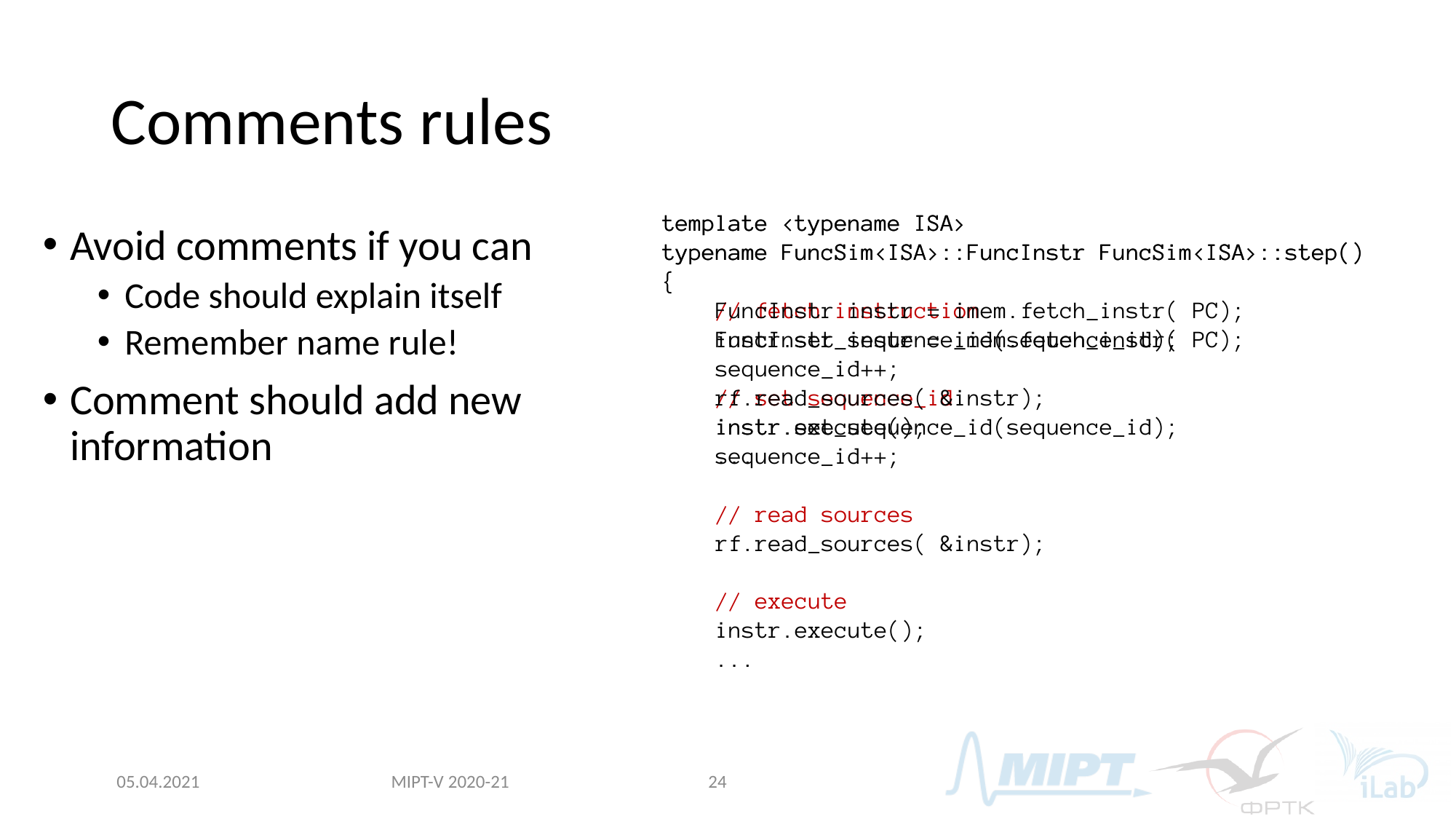

# Comments rules
template <typename ISA>
typename FuncSim<ISA>::FuncInstr FuncSim<ISA>::step()
{
    // fetch instruction
    FuncInstr instr = imem.fetch_instr( PC);

    // set sequence_id
    instr.set_sequence_id(sequence_id);
    sequence_id++;

    // read sources
    rf.read_sources( &instr);

    // execute
    instr.execute();
    ...
template <typename ISA>
typename FuncSim<ISA>::FuncInstr FuncSim<ISA>::step()
{
    FuncInstr instr = imem.fetch_instr( PC);
    instr.set_sequence_id(sequence_id);
    sequence_id++;
    rf.read_sources( &instr);
    instr.execute();
    ...
Avoid comments if you can
Code should explain itself
Remember name rule!
Comment should add new information
MIPT-V 2020-21
05.04.2021
24